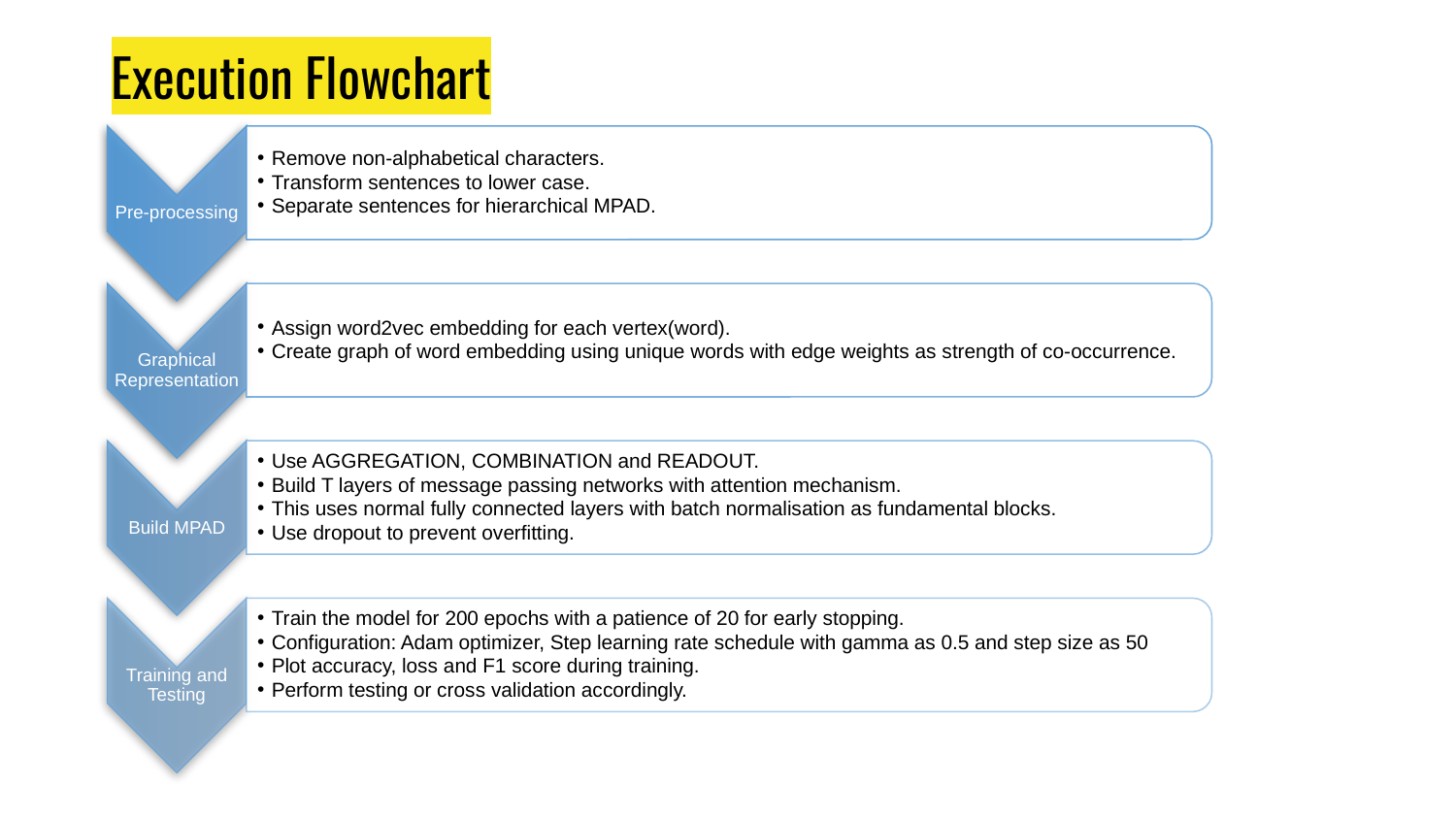

Execution Flowchart

Remove non-alphabetical characters.
Transform sentences to lower case.
Separate sentences for hierarchical MPAD.

Pre-processing

Assign word2vec embedding for each vertex(word).
Create graph of word embedding using unique words with edge weights as strength of co-occurrence.

Graphical Representation
Use AGGREGATION, COMBINATION and READOUT.
Build T layers of message passing networks with attention mechanism.
This uses normal fully connected layers with batch normalisation as fundamental blocks.
Use dropout to prevent overfitting.

Build MPAD
Train the model for 200 epochs with a patience of 20 for early stopping.
Configuration: Adam optimizer, Step learning rate schedule with gamma as 0.5 and step size as 50
Plot accuracy, loss and F1 score during training.
Perform testing or cross validation accordingly.

Training and Testing